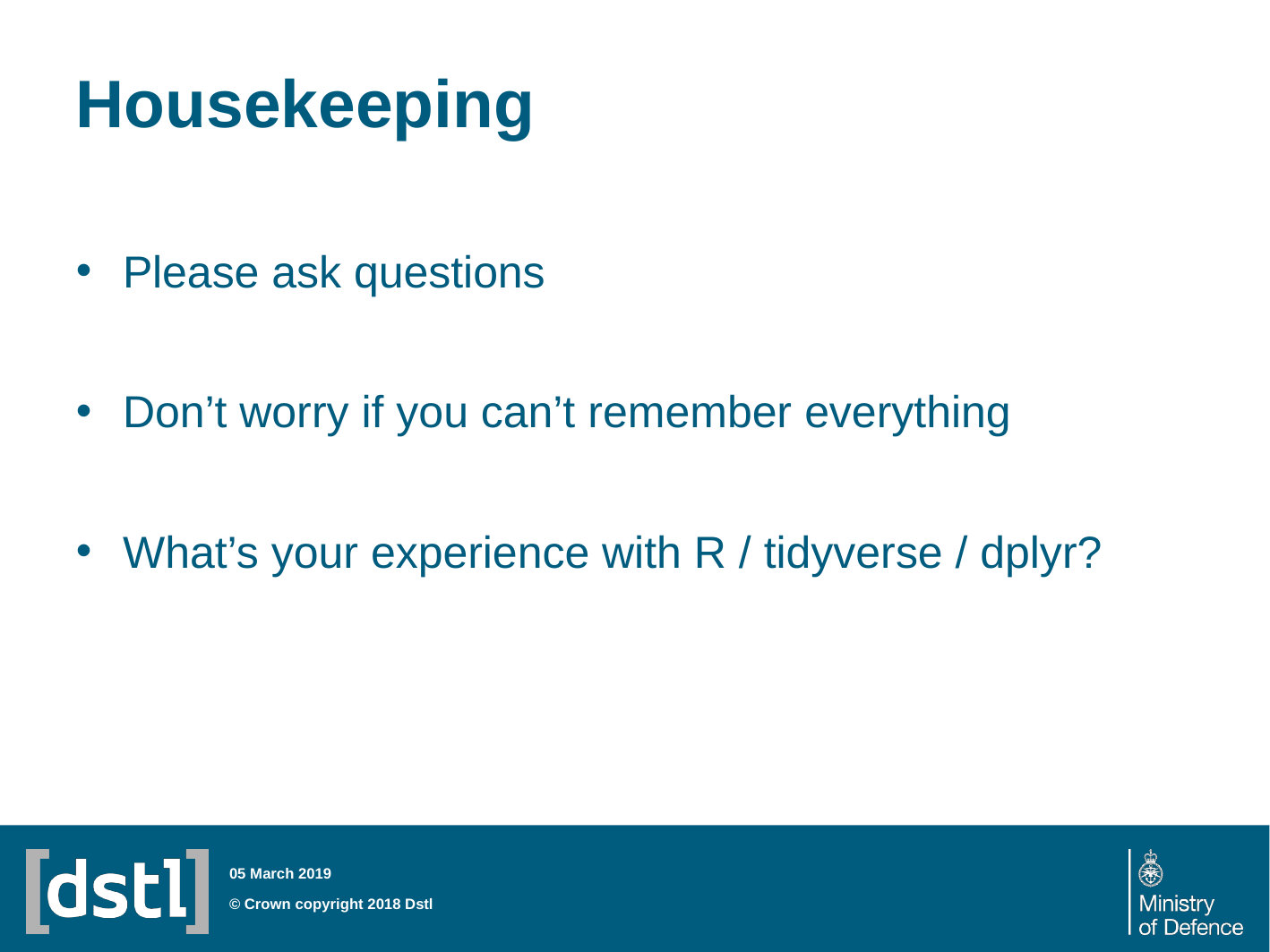

# Housekeeping
Please ask questions

Don’t worry if you can’t remember everything

What’s your experience with R / tidyverse / dplyr?

05 March 2019
© Crown copyright 2018 Dstl